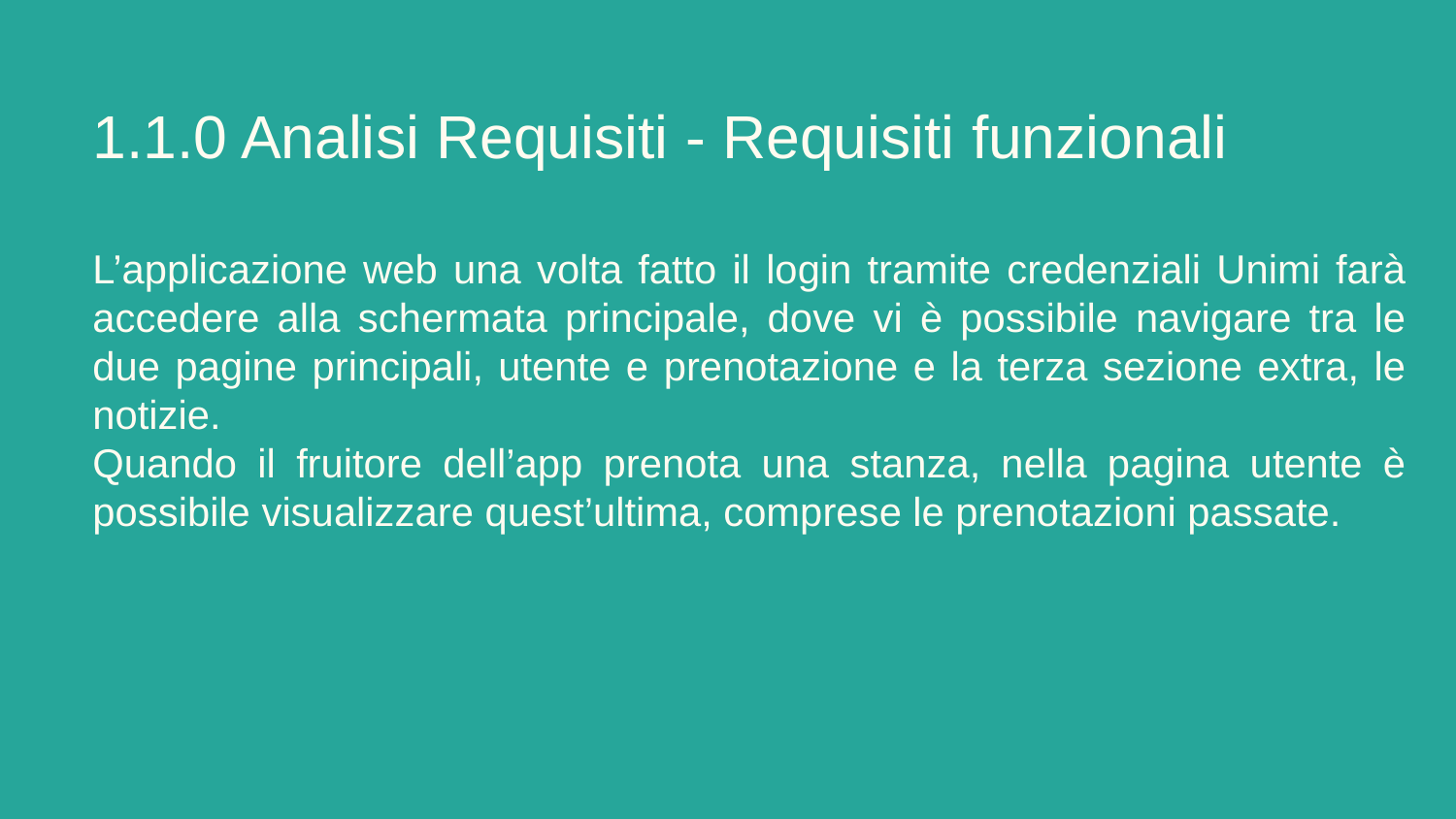

# 1.1.0 Analisi Requisiti - Requisiti funzionali

L’applicazione web una volta fatto il login tramite credenziali Unimi farà accedere alla schermata principale, dove vi è possibile navigare tra le due pagine principali, utente e prenotazione e la terza sezione extra, le notizie.
Quando il fruitore dell’app prenota una stanza, nella pagina utente è possibile visualizzare quest’ultima, comprese le prenotazioni passate.